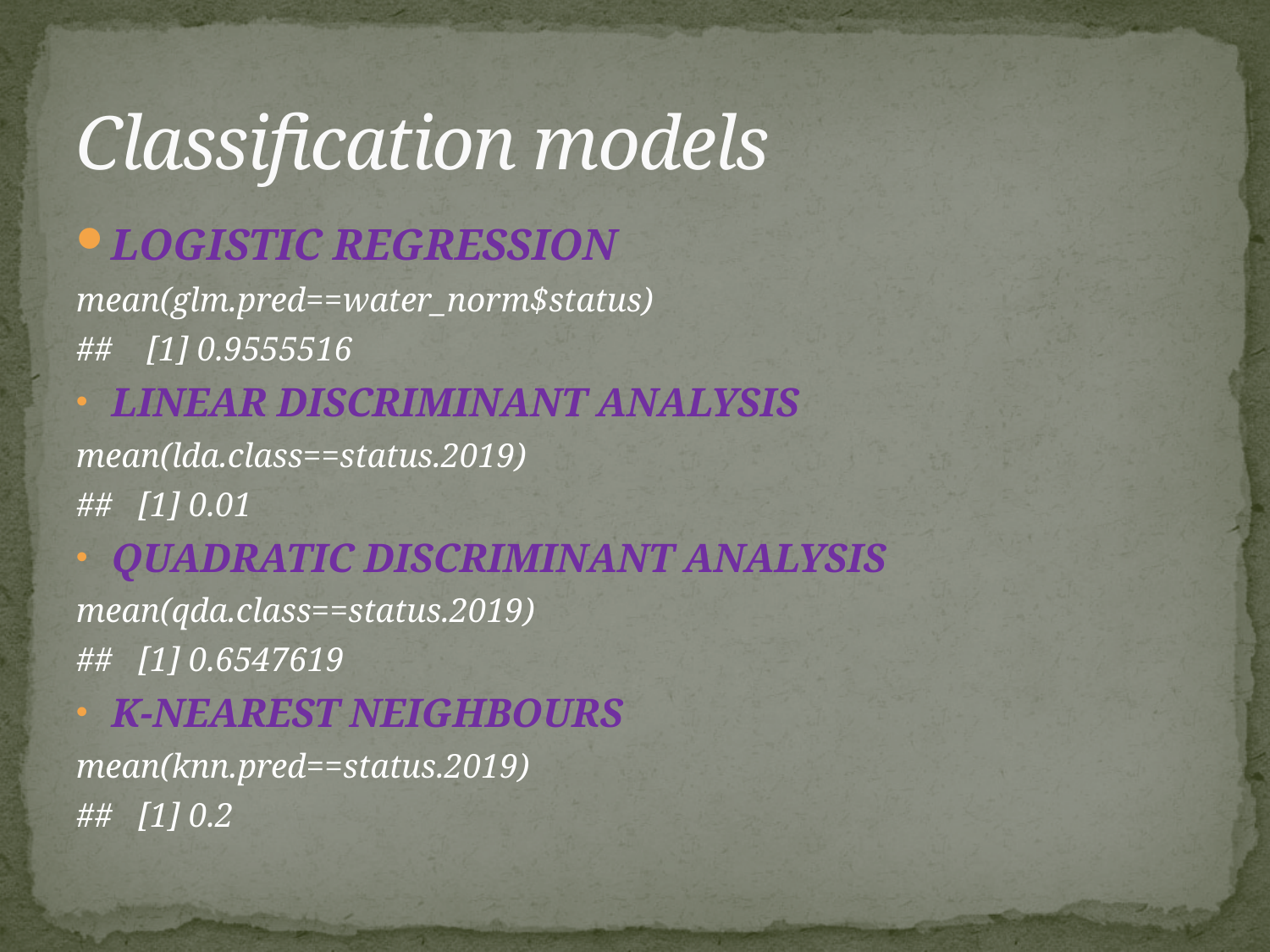

# Classification models
LOGISTIC REGRESSION
mean(glm.pred==water_norm$status)
##    [1] 0.9555516
LINEAR DISCRIMINANT ANALYSIS
mean(lda.class==status.2019)
##   [1] 0.01
QUADRATIC DISCRIMINANT ANALYSIS
mean(qda.class==status.2019)
##   [1] 0.6547619
K-NEAREST NEIGHBOURS
mean(knn.pred==status.2019)
##   [1] 0.2